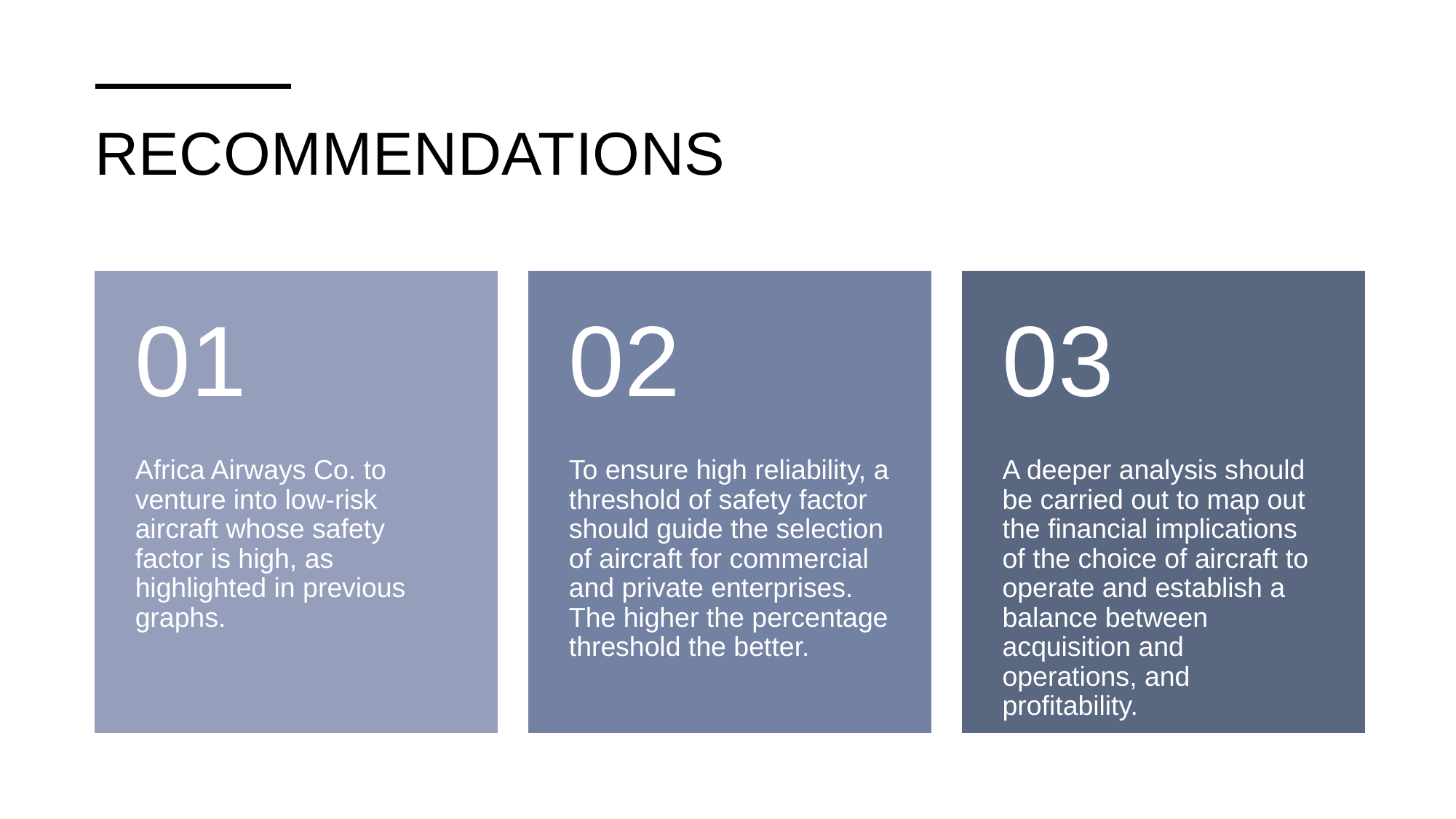

# rECOMMENDATIONs
Africa Airways Co. to venture into low-risk aircraft whose safety factor is high, as highlighted in previous graphs.
01
To ensure high reliability, a threshold of safety factor should guide the selection of aircraft for commercial and private enterprises. The higher the percentage threshold the better.
02
A deeper analysis should be carried out to map out the financial implications of the choice of aircraft to operate and establish a balance between acquisition and operations, and profitability.
03